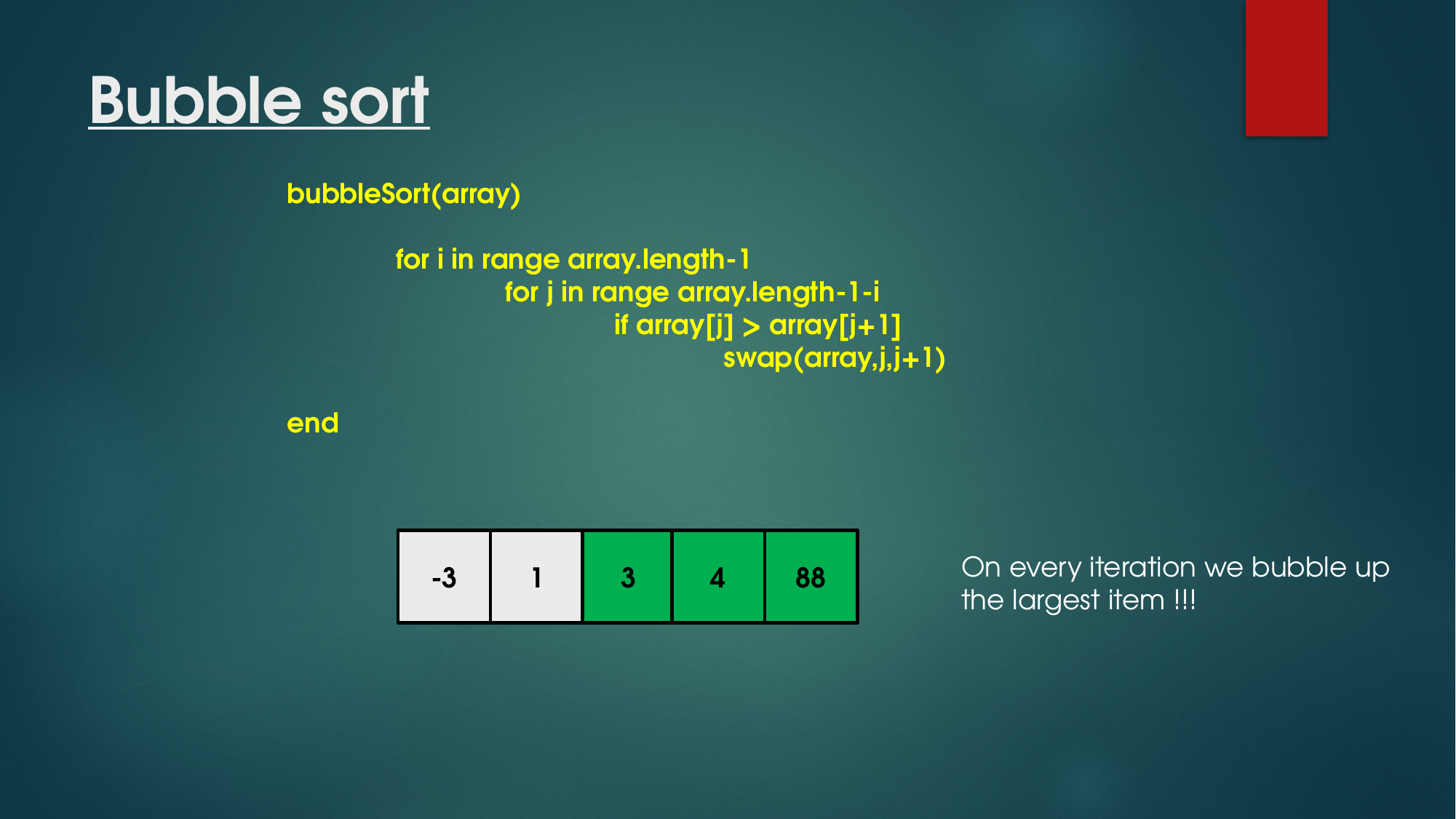

# Bubble sort
bubbleSort(array)

	for i in range array.length-1
		for j in range array.length-1-i
			if array[j] > array[j+1]
				swap(array,j,j+1)

end
-3
1
3
4
88
On every iteration we bubble up
the largest item !!!